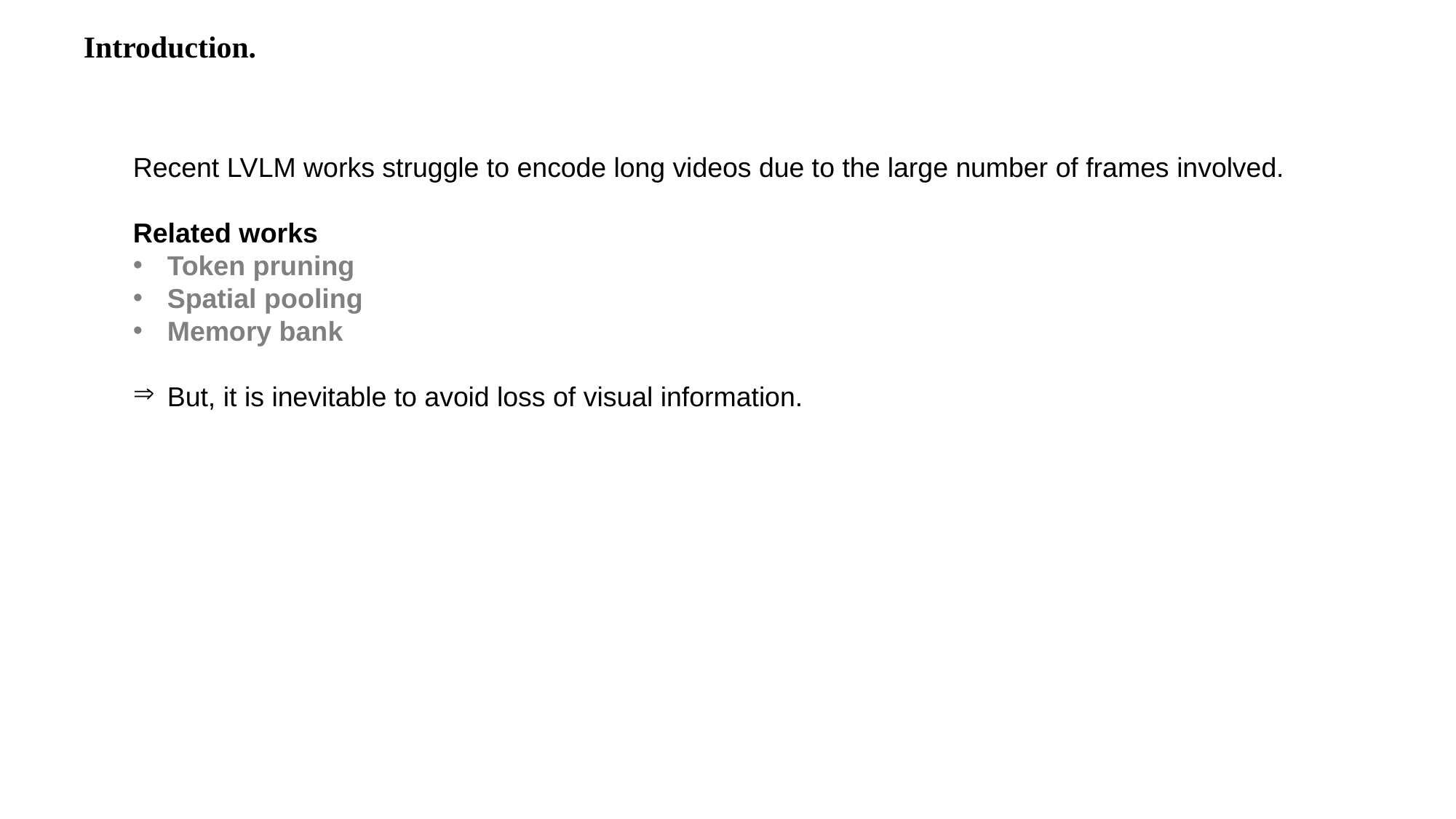

Introduction.
Recent LVLM works struggle to encode long videos due to the large number of frames involved.

Related works
Token pruning
Spatial pooling
Memory bank

But, it is inevitable to avoid loss of visual information.